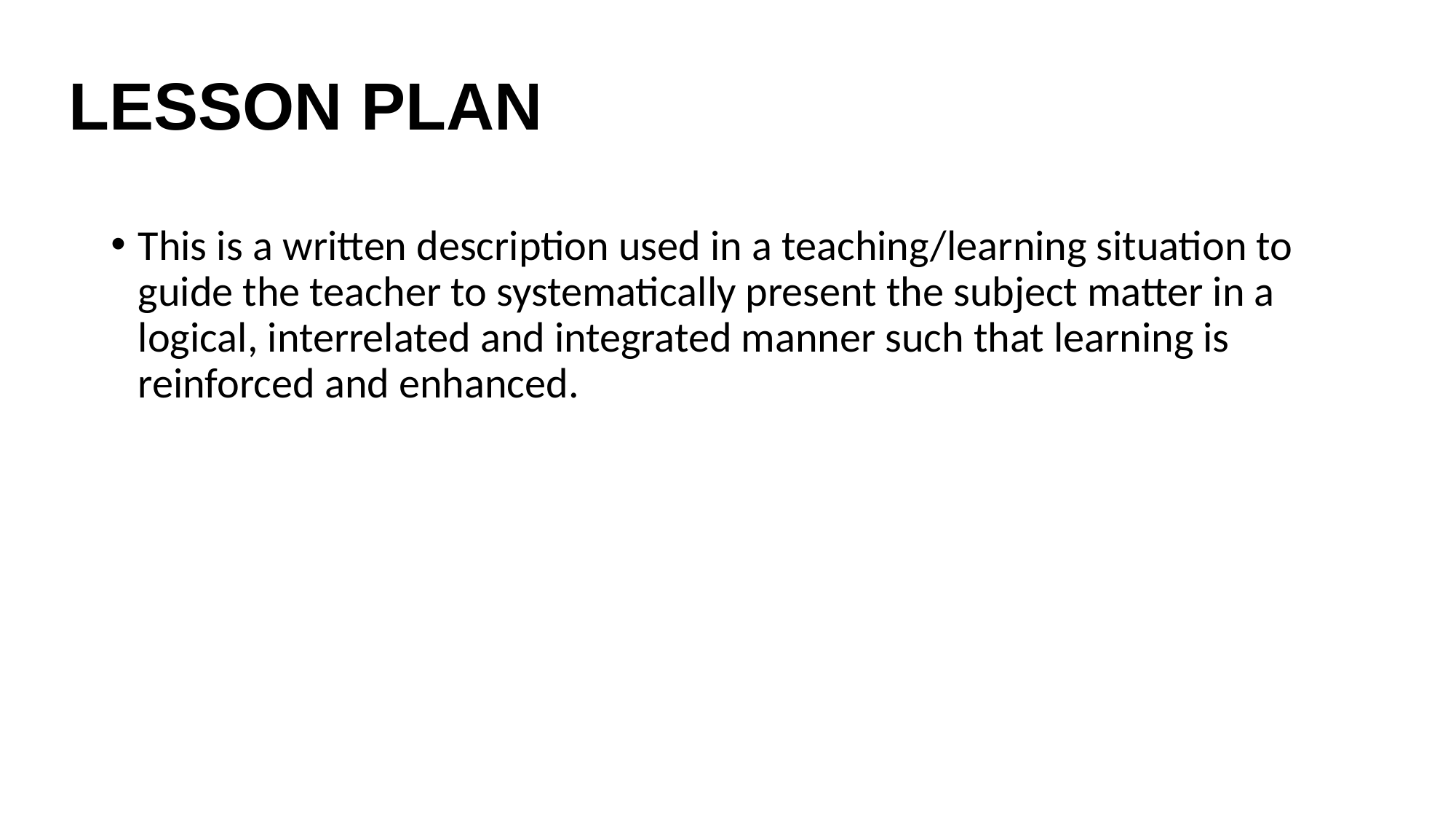

# LESSON PLAN
This is a written description used in a teaching/learning situation to guide the teacher to systematically present the subject matter in a logical, interrelated and integrated manner such that learning is reinforced and enhanced.